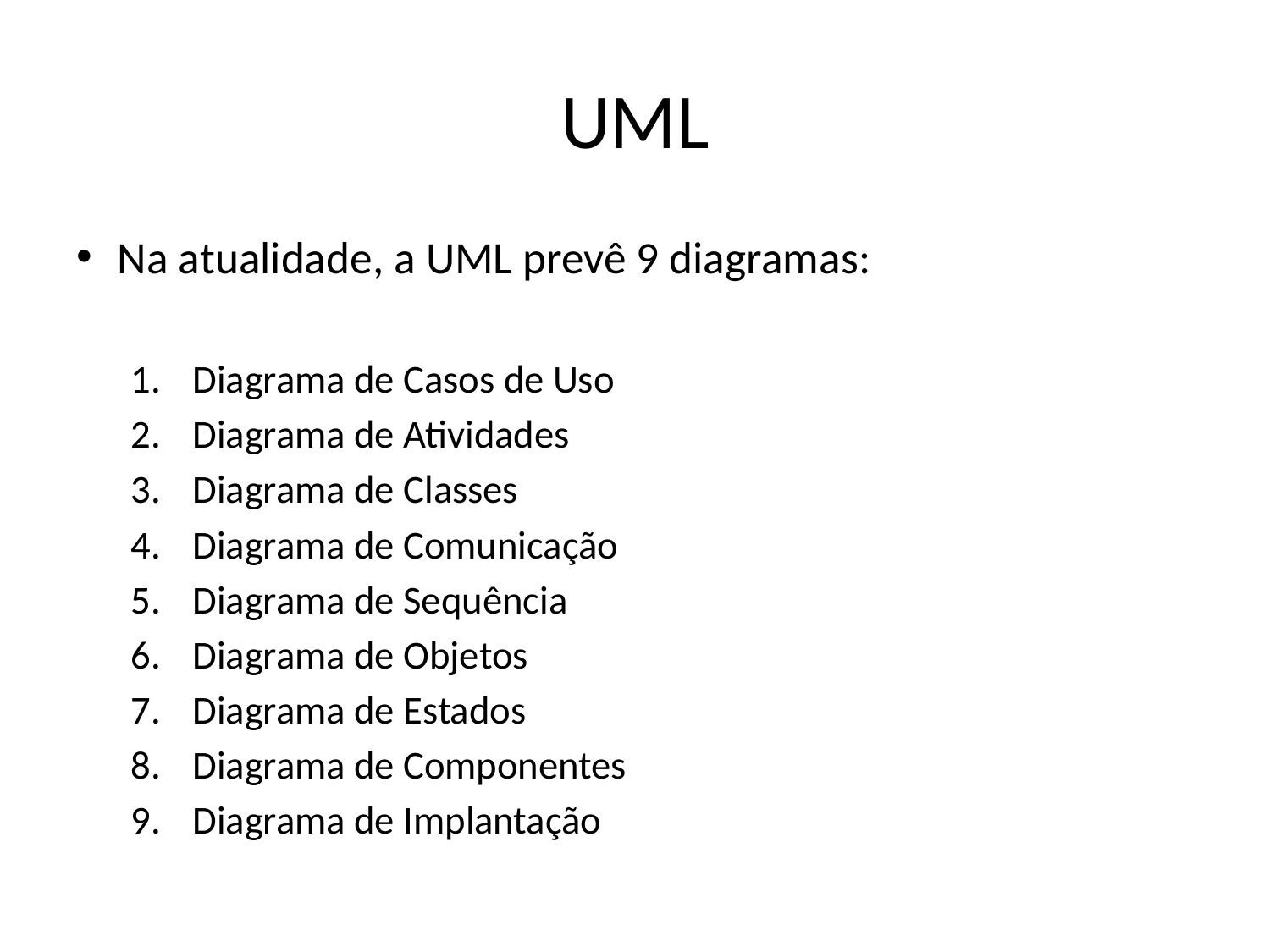

# UML
Na atualidade, a UML prevê 9 diagramas:

Diagrama de Casos de Uso
Diagrama de Atividades
Diagrama de Classes
Diagrama de Comunicação
Diagrama de Sequência
Diagrama de Objetos
Diagrama de Estados
Diagrama de Componentes
Diagrama de Implantação